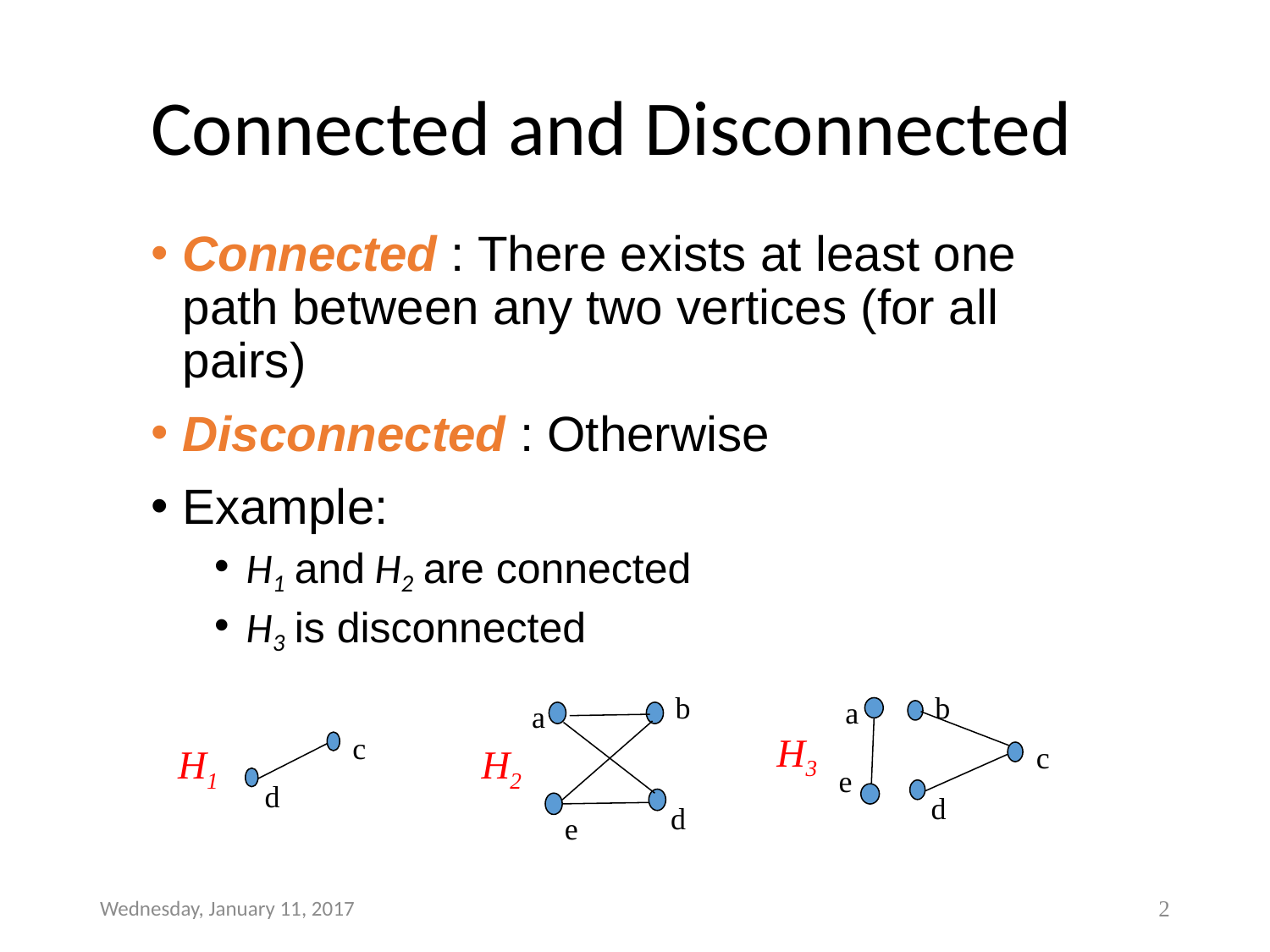

# Connected and Disconnected
Connected : There exists at least one path between any two vertices (for all pairs)
Disconnected : Otherwise
Example:
H1 and H2 are connected
H3 is disconnected
b
a

d

e
b

c

d
a

H3
c

d
H1
H2
e
Wednesday, January 11, 2017
2